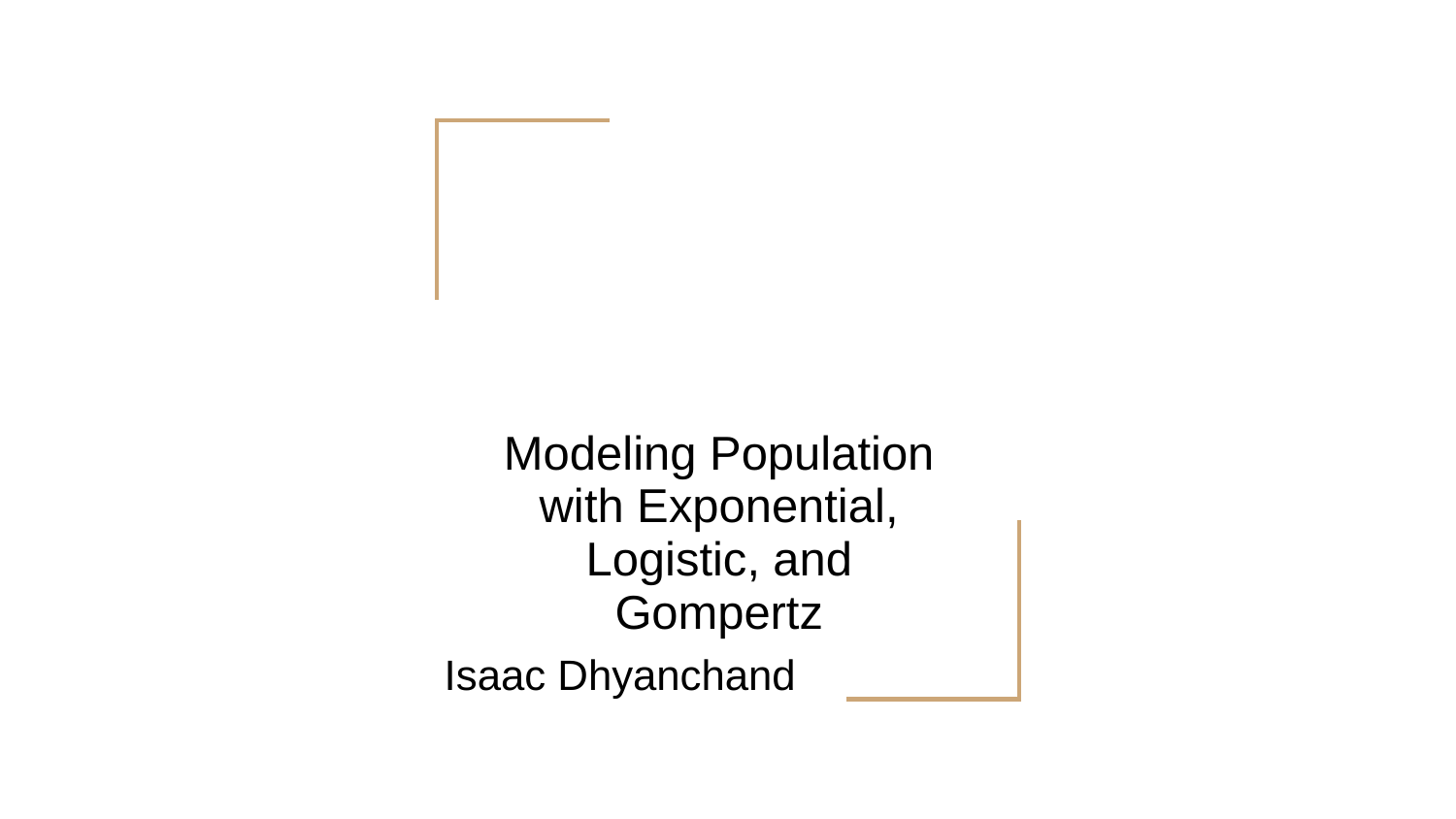

# Modeling Population with Exponential, Logistic, and Gompertz
Isaac Dhyanchand